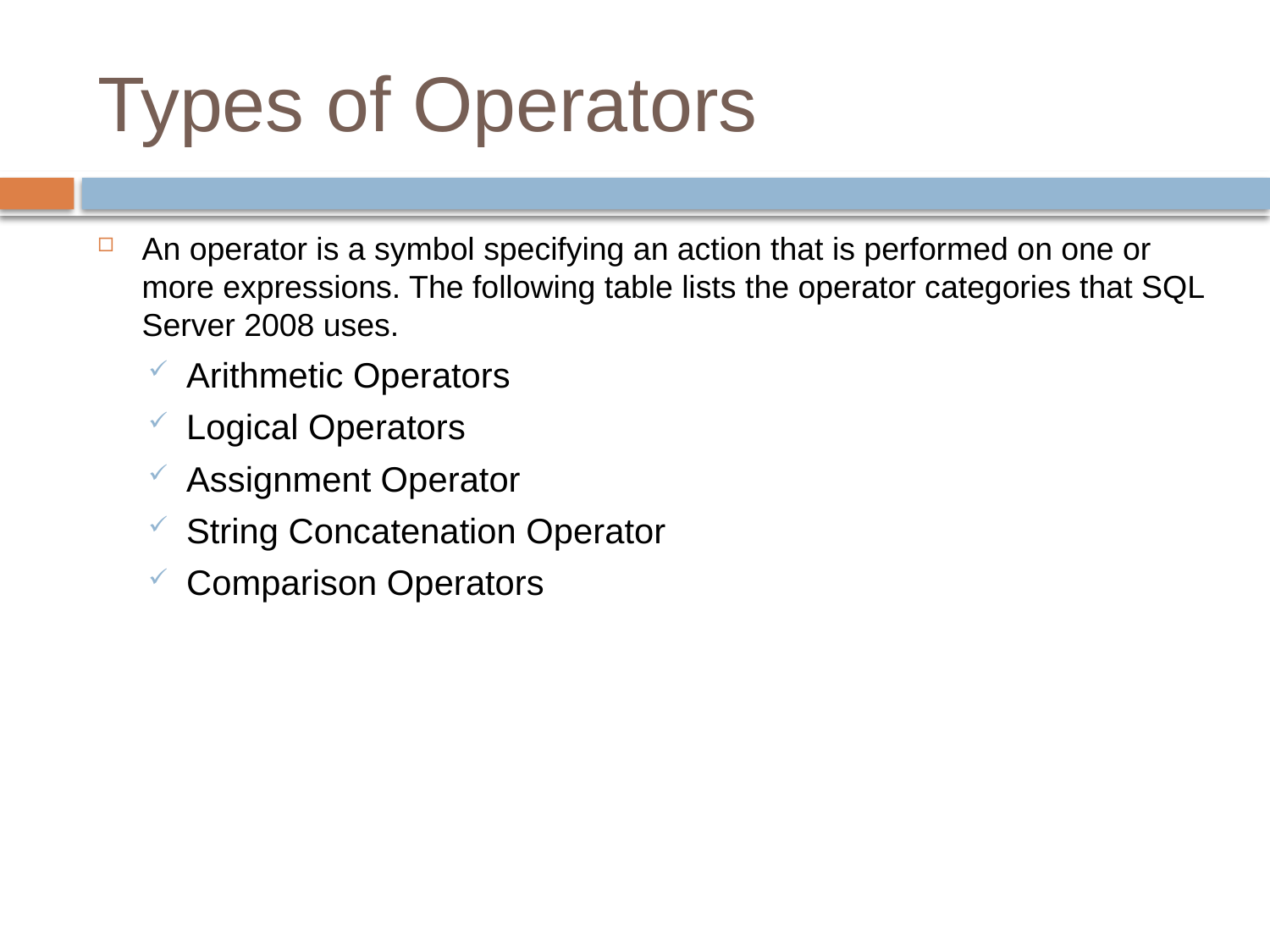

# Types of Operators
An operator is a symbol specifying an action that is performed on one or more expressions. The following table lists the operator categories that SQL Server 2008 uses.
Arithmetic Operators
Logical Operators
Assignment Operator
String Concatenation Operator
Comparison Operators